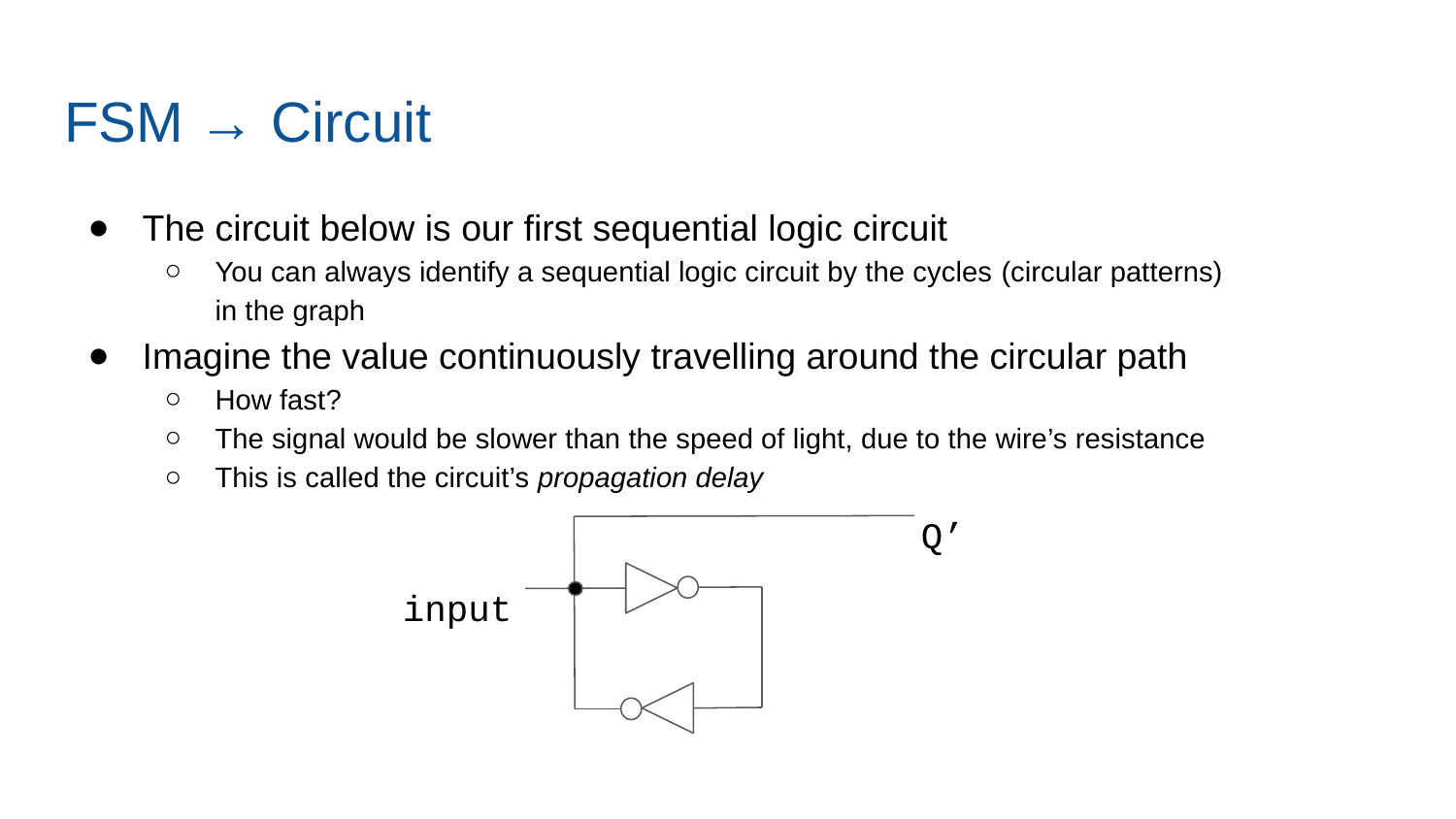

# FSM → Circuit
The circuit below is our first sequential logic circuit
You can always identify a sequential logic circuit by the cycles (circular patterns) in the graph
Imagine the value continuously travelling around the circular path
How fast?
The signal would be slower than the speed of light, due to the wire’s resistance
This is called the circuit’s propagation delay
Q’

input